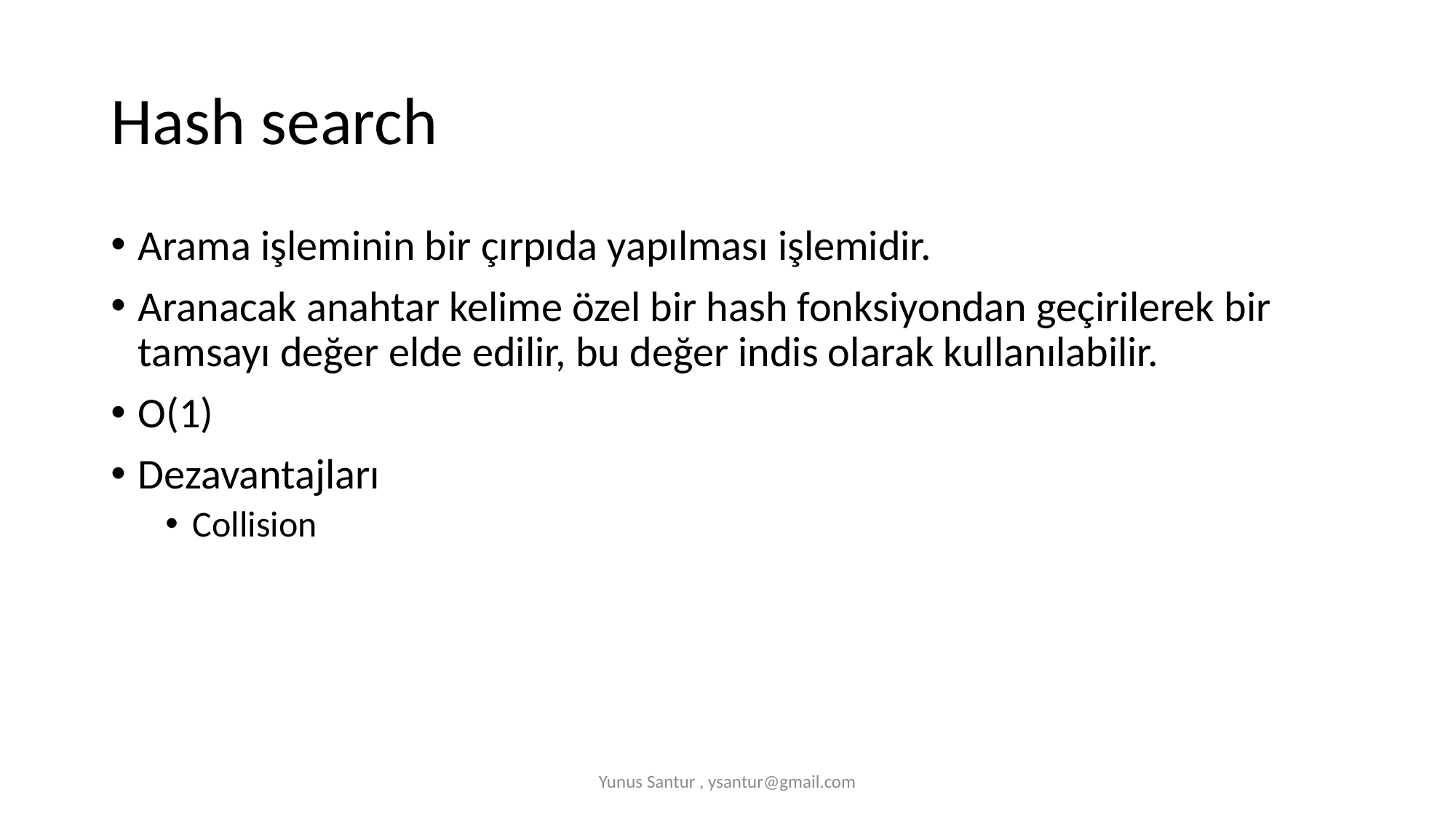

# Hash search
Arama işleminin bir çırpıda yapılması işlemidir.
Aranacak anahtar kelime özel bir hash fonksiyondan geçirilerek bir tamsayı değer elde edilir, bu değer indis olarak kullanılabilir.
O(1)
Dezavantajları
Collision
Yunus Santur , ysantur@gmail.com